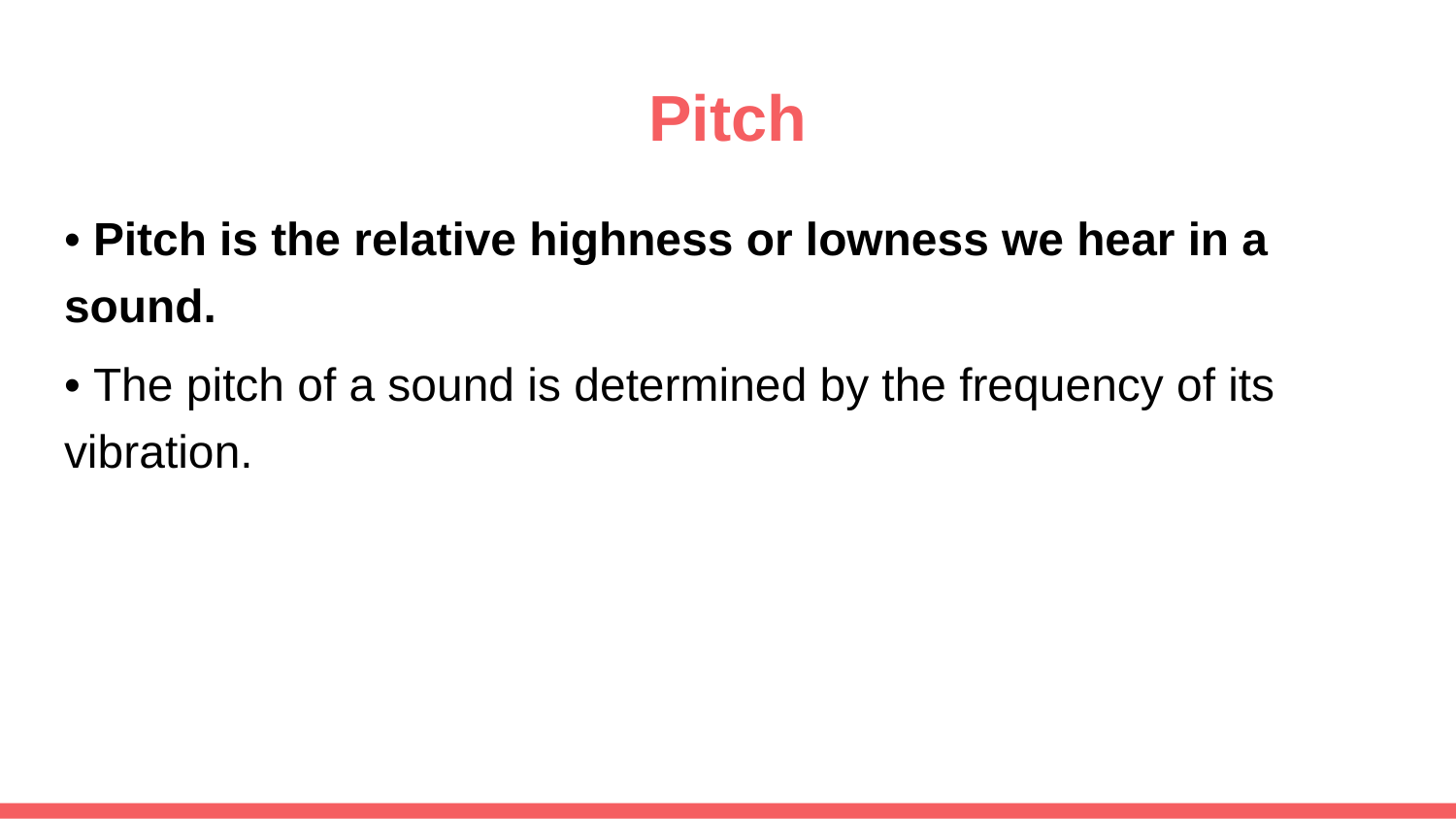

# Pitch
• Pitch is the relative highness or lowness we hear in a sound.
• The pitch of a sound is determined by the frequency of its vibration.